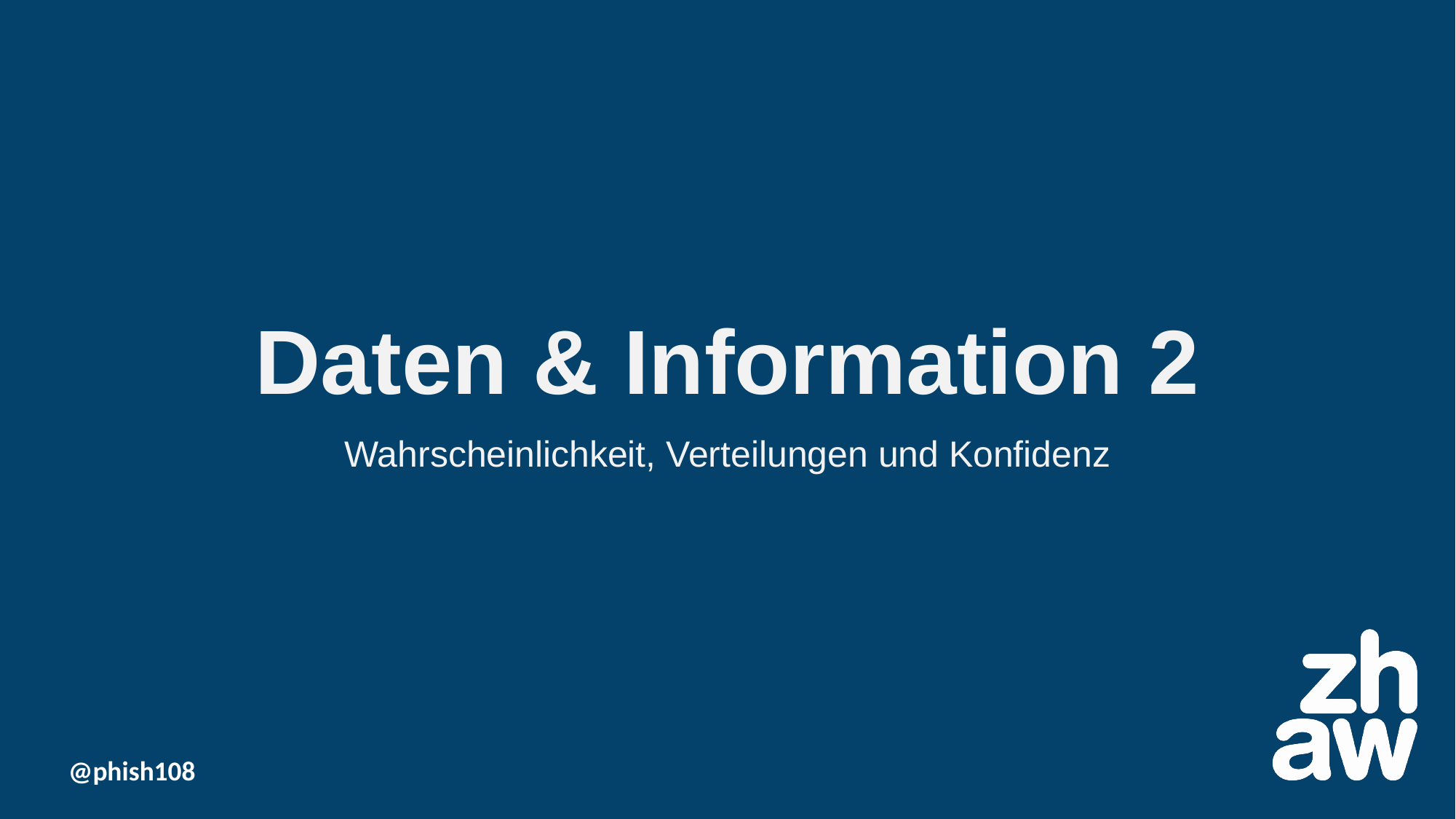

# Daten & Information 2
Wahrscheinlichkeit, Verteilungen und Konfidenz